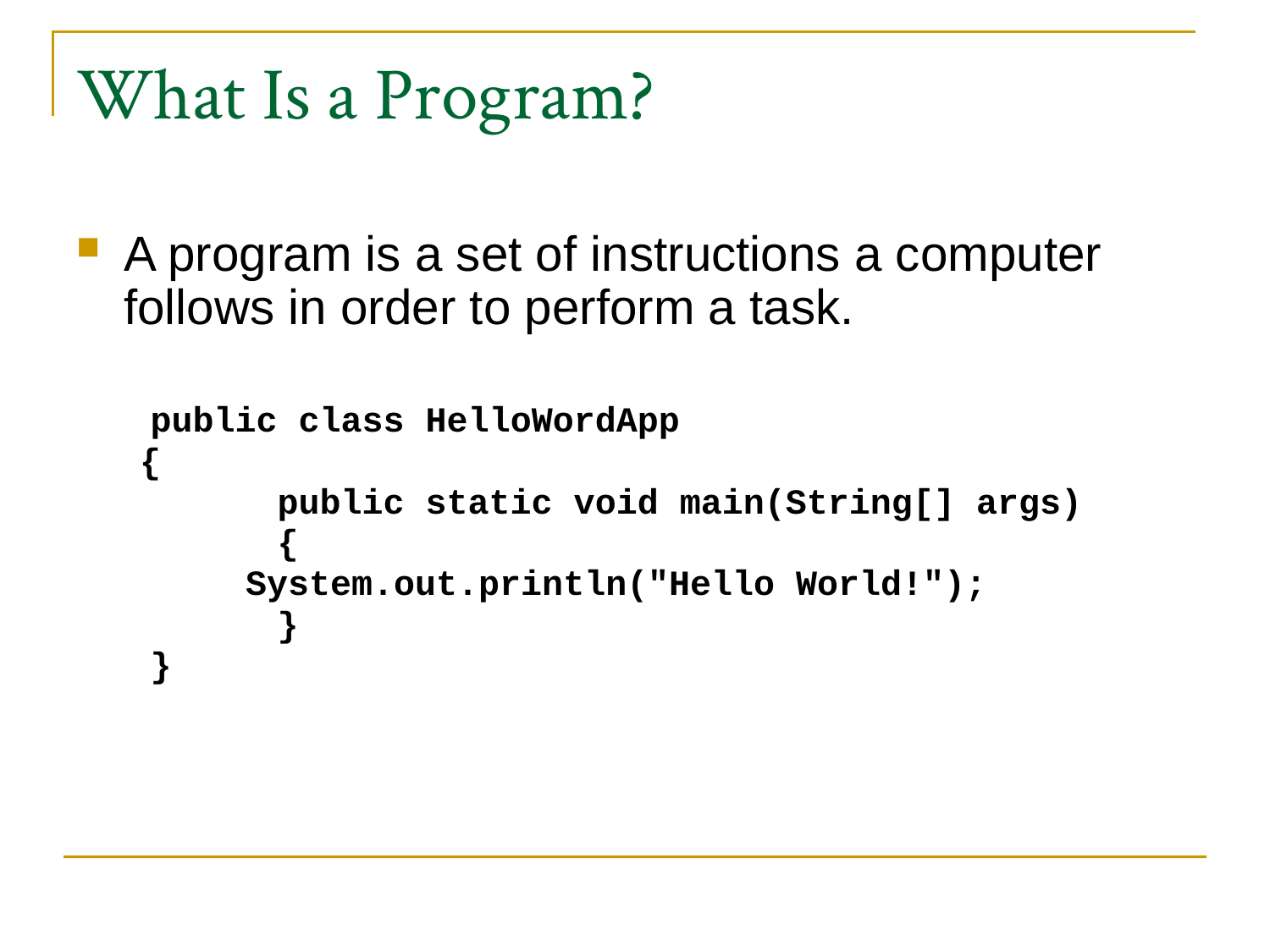

# What Is a Program?
A program is a set of instructions a computer follows in order to perform a task.

	public class HelloWordApp
   {
  		public static void main(String[] args)
  		{
        System.out.println("Hello World!");
  		}
	}